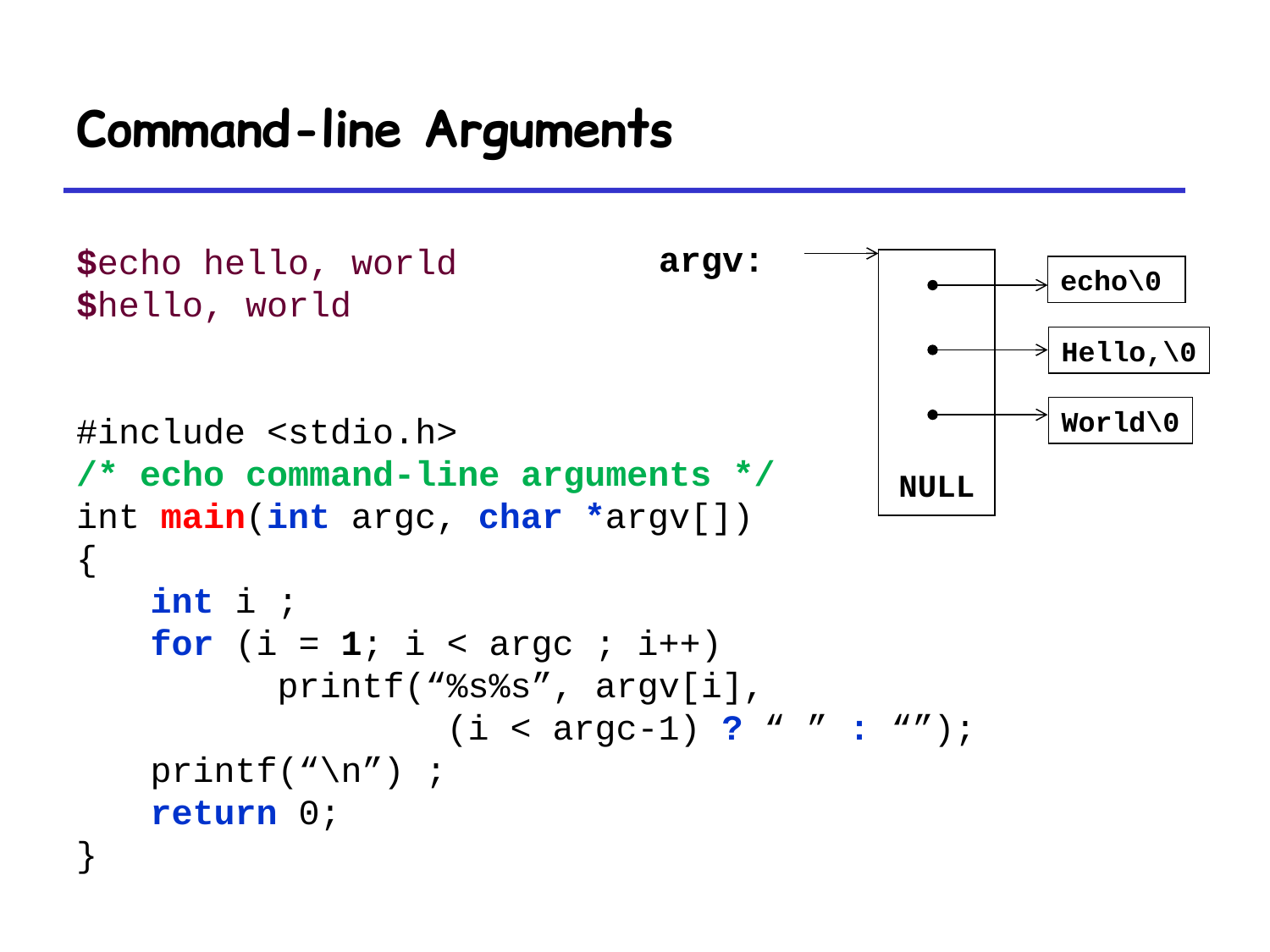

# Command-line Arguments
argv:
$echo hello, world
$hello, world

#include <stdio.h>
/* echo command-line arguments */
int main(int argc, char *argv[])
{
	int i ;
	for (i = 1; i < argc ; i++)
		printf(“%s%s”, argv[i],
		  (i < argc-1) ? “ ” : “”);
	printf(“\n”) ;
	return 0;
}
|  |
| --- |
|  |
|  |
| NULL |
echo\0
Hello,\0
World\0